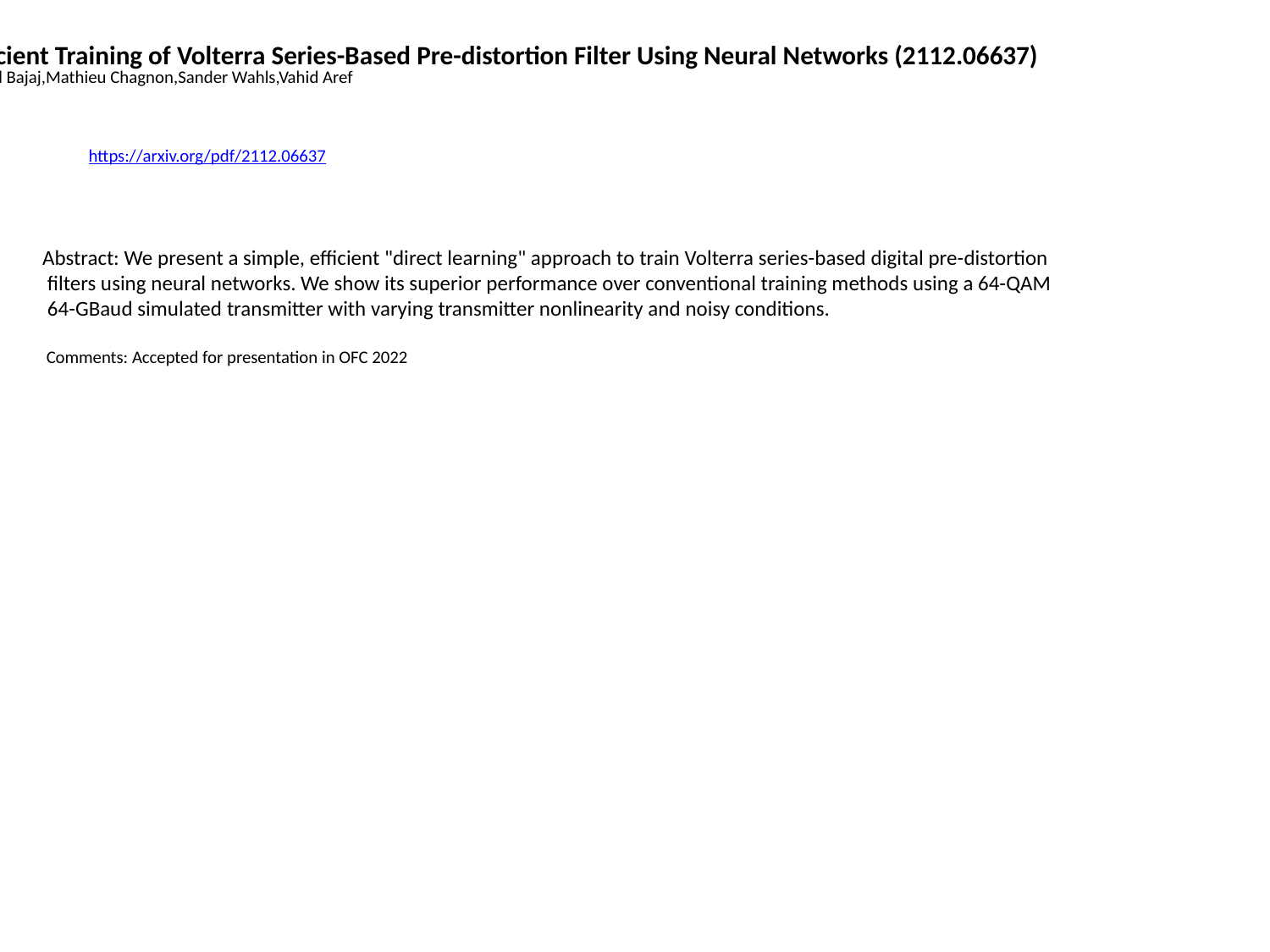

Efficient Training of Volterra Series-Based Pre-distortion Filter Using Neural Networks (2112.06637)
Vinod Bajaj,Mathieu Chagnon,Sander Wahls,Vahid Aref

https://arxiv.org/pdf/2112.06637

Abstract: We present a simple, efficient "direct learning" approach to train Volterra series-based digital pre-distortion
 filters using neural networks. We show its superior performance over conventional training methods using a 64-QAM
 64-GBaud simulated transmitter with varying transmitter nonlinearity and noisy conditions.
 Comments: Accepted for presentation in OFC 2022